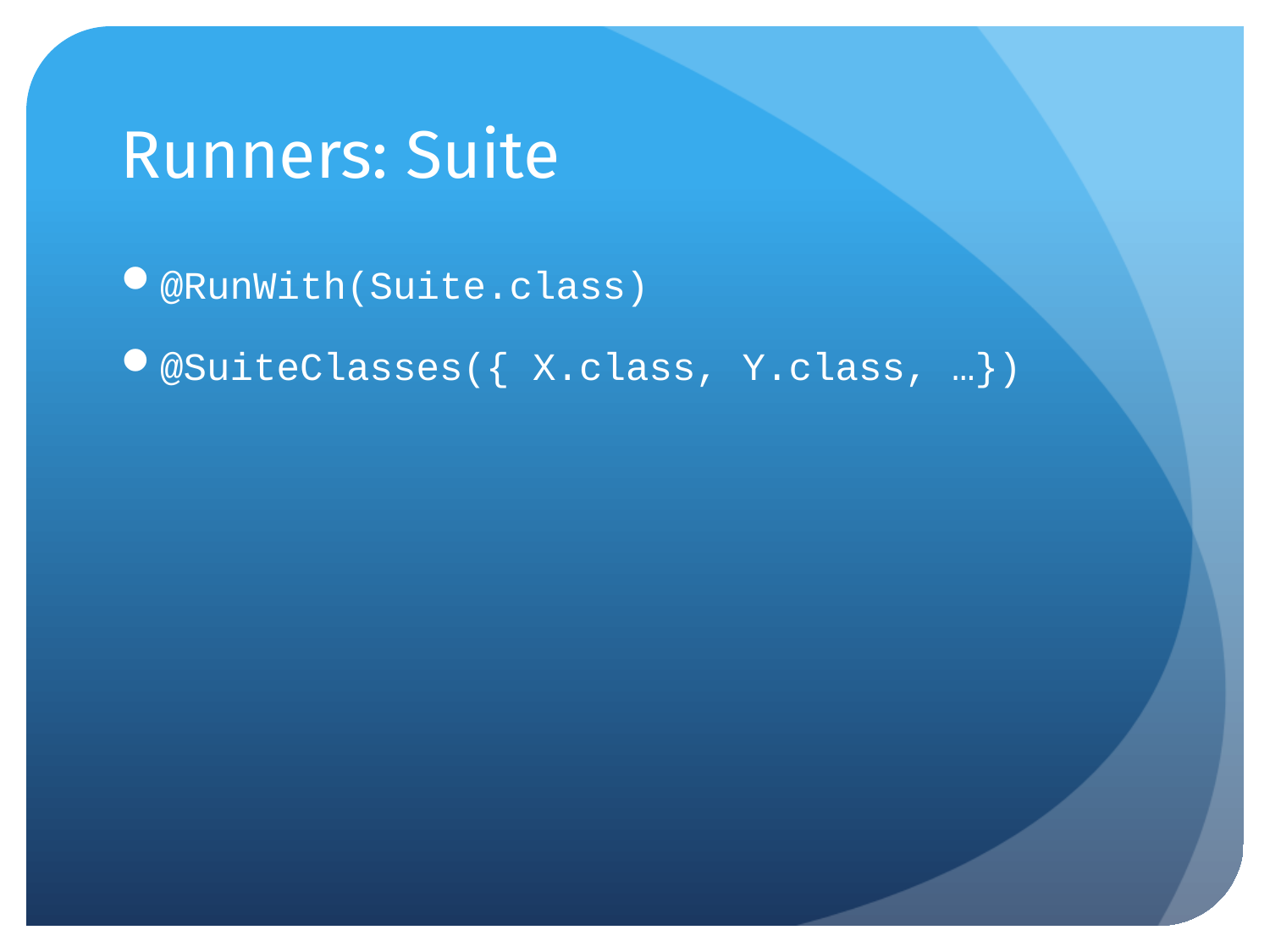

# Runners: Suite
@RunWith(Suite.class)
@SuiteClasses({ X.class, Y.class, …})